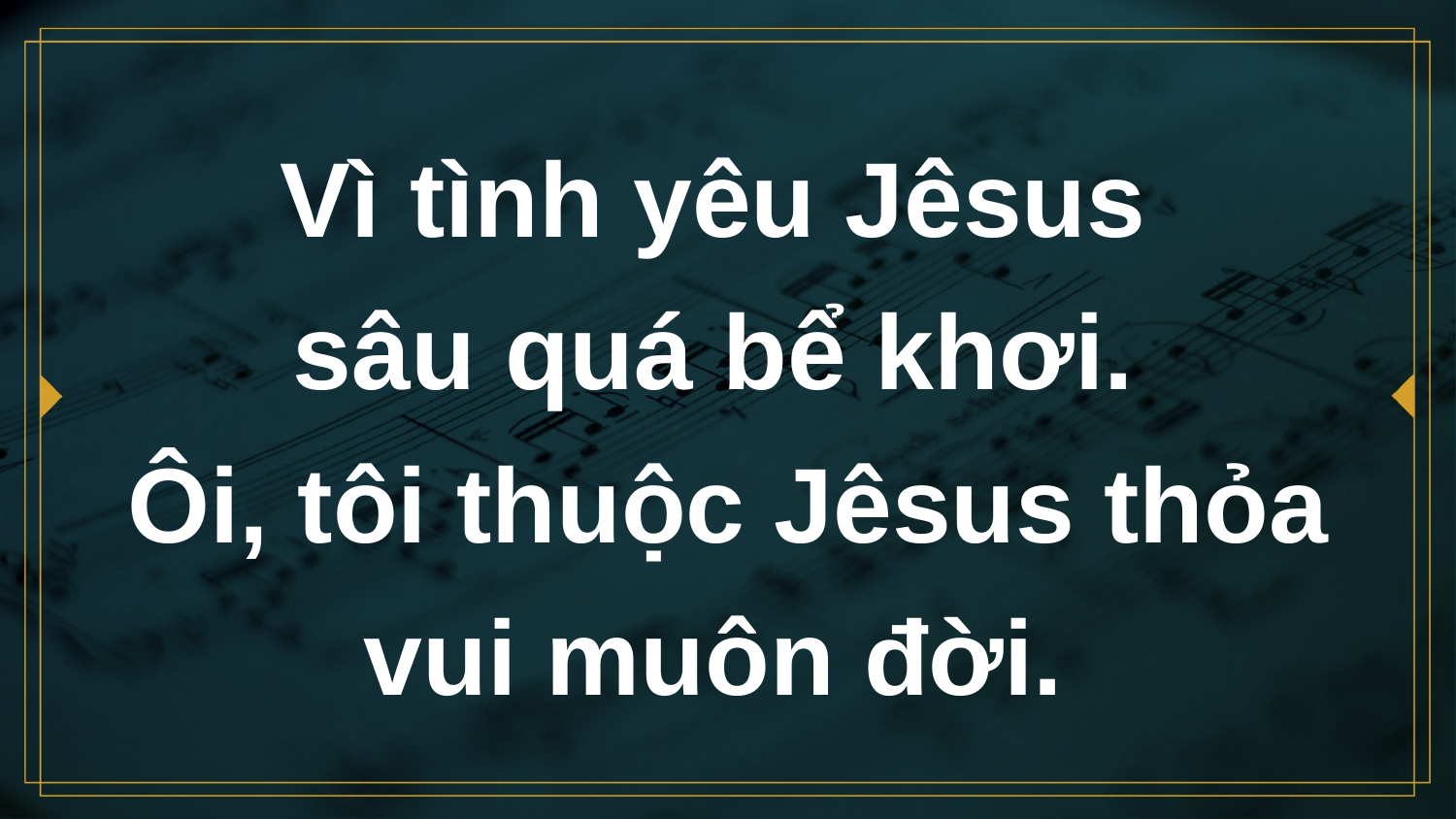

# Vì tình yêu Jêsus sâu quá bể khơi. Ôi, tôi thuộc Jêsus thỏa vui muôn đời.